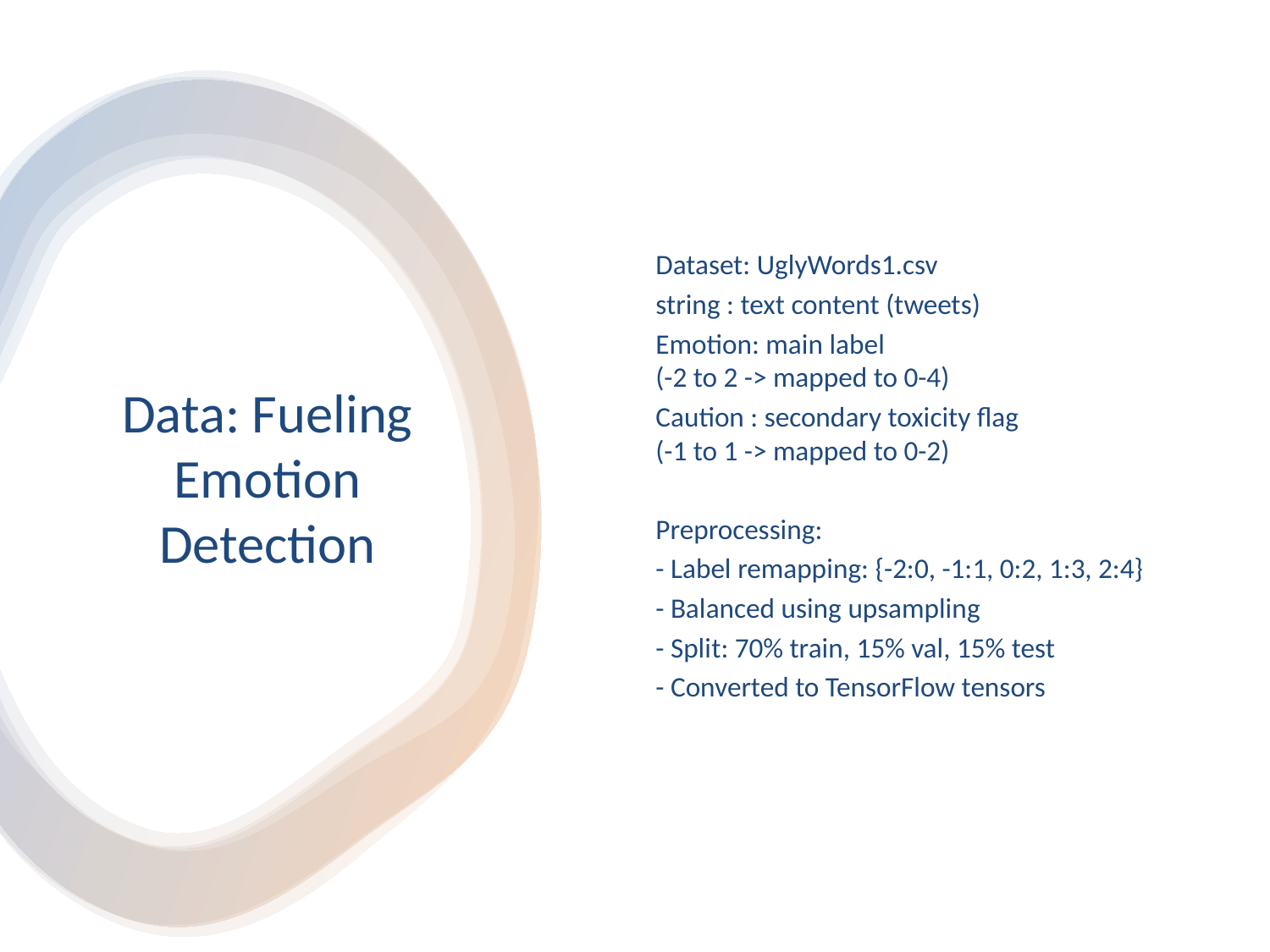

Dataset: UglyWords1.csv
string : text content (tweets)
Emotion: main label
(-2 to 2 -> mapped to 0-4)
Caution : secondary toxicity flag
(-1 to 1 -> mapped to 0-2)

Preprocessing:
- Label remapping: {-2:0, -1:1, 0:2, 1:3, 2:4}
- Balanced using upsampling
- Split: 70% train, 15% val, 15% test
- Converted to TensorFlow tensors
# Data: Fueling Emotion Detection